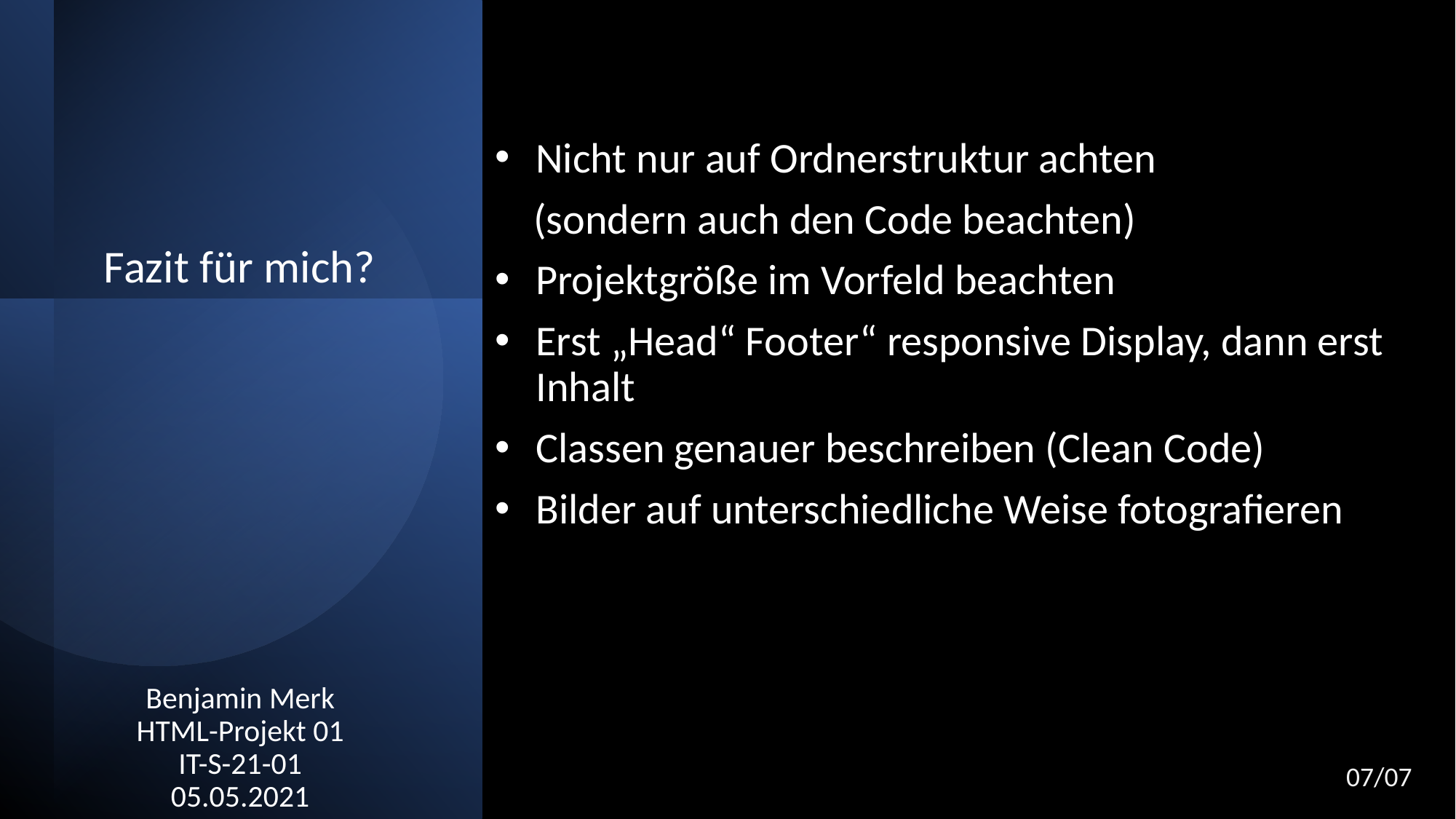

Nicht nur auf Ordnerstruktur achten
    (sondern auch den Code beachten)
Projektgröße im Vorfeld beachten
Erst „Head“ Footer“ responsive Display, dann erst Inhalt
Classen genauer beschreiben (Clean Code)
Bilder auf unterschiedliche Weise fotografieren

Fazit für mich?

# Benjamin Merk HTML-Projekt 01 IT-S-21-01 05.05.2021
07/07